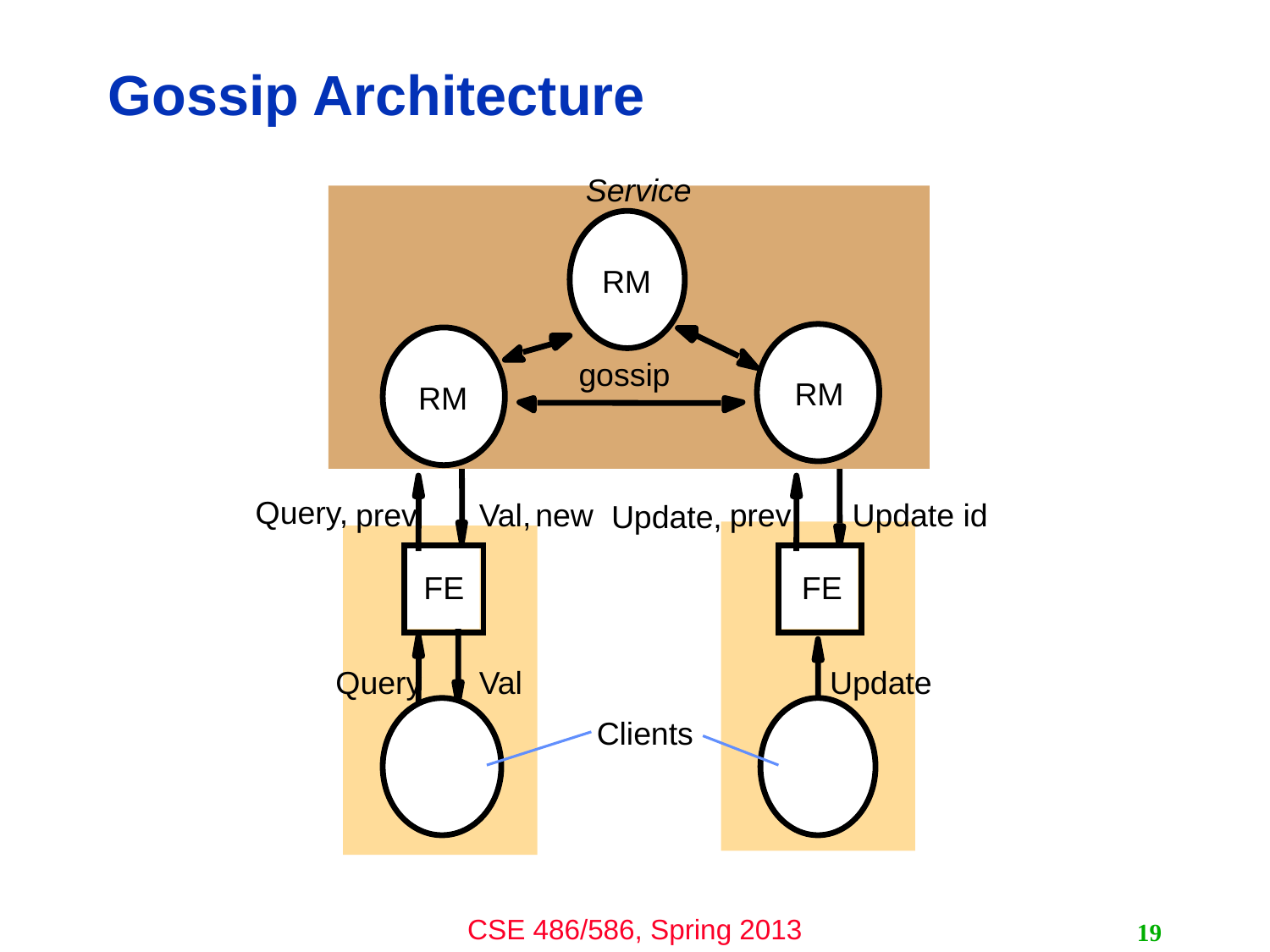

# Gossip Architecture

Service

RM

gossip
RM
RM

Query,
prev
Val,
new
prev
Update id

Update,

FE
FE

Query
Val
Update

Clients

19